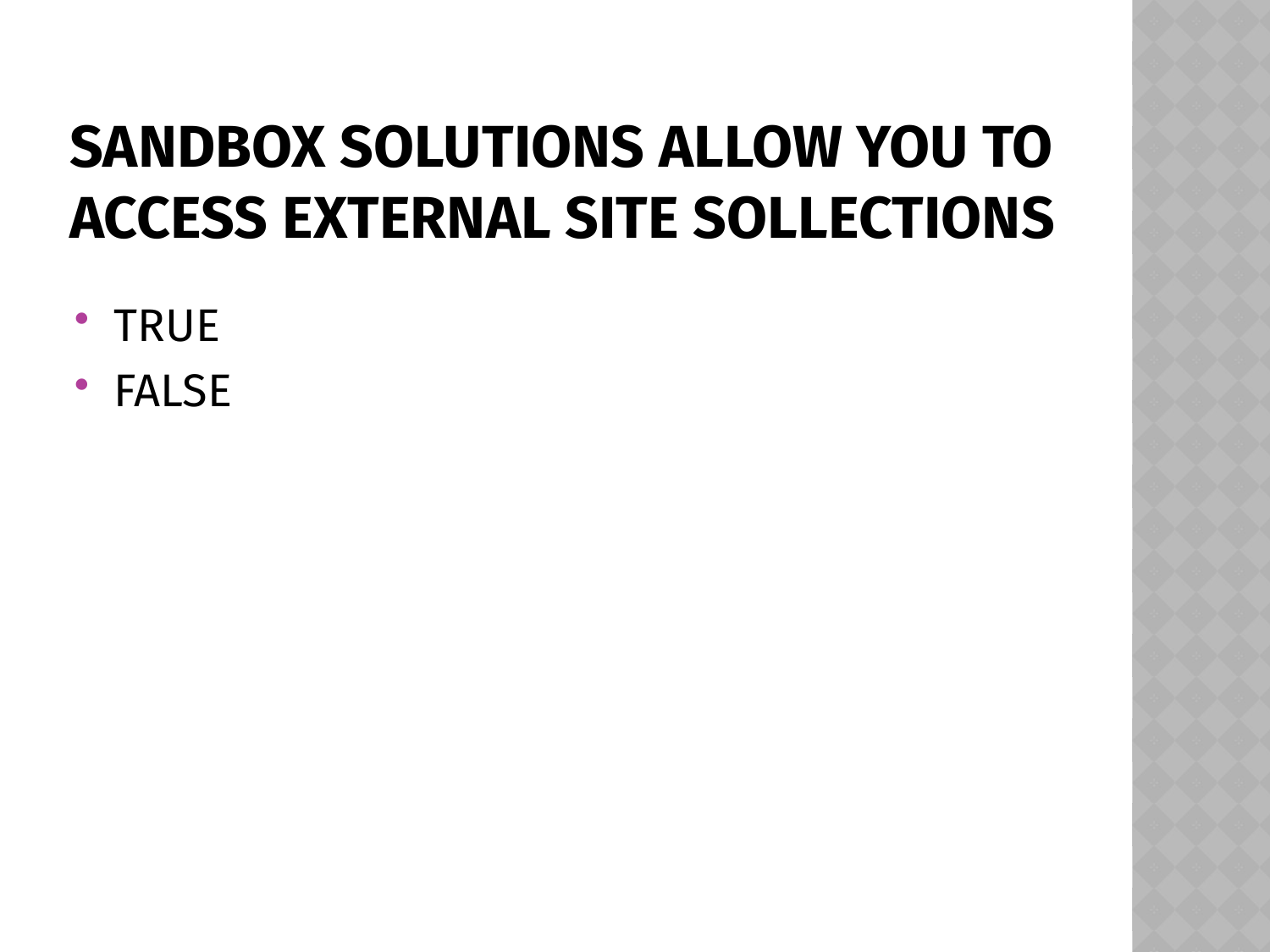

# SANDBOX SOLUTIONS ALLOW YOU TO ACCESS EXTERNAL SITE SOLLECTIONS

TRUE
FALSE